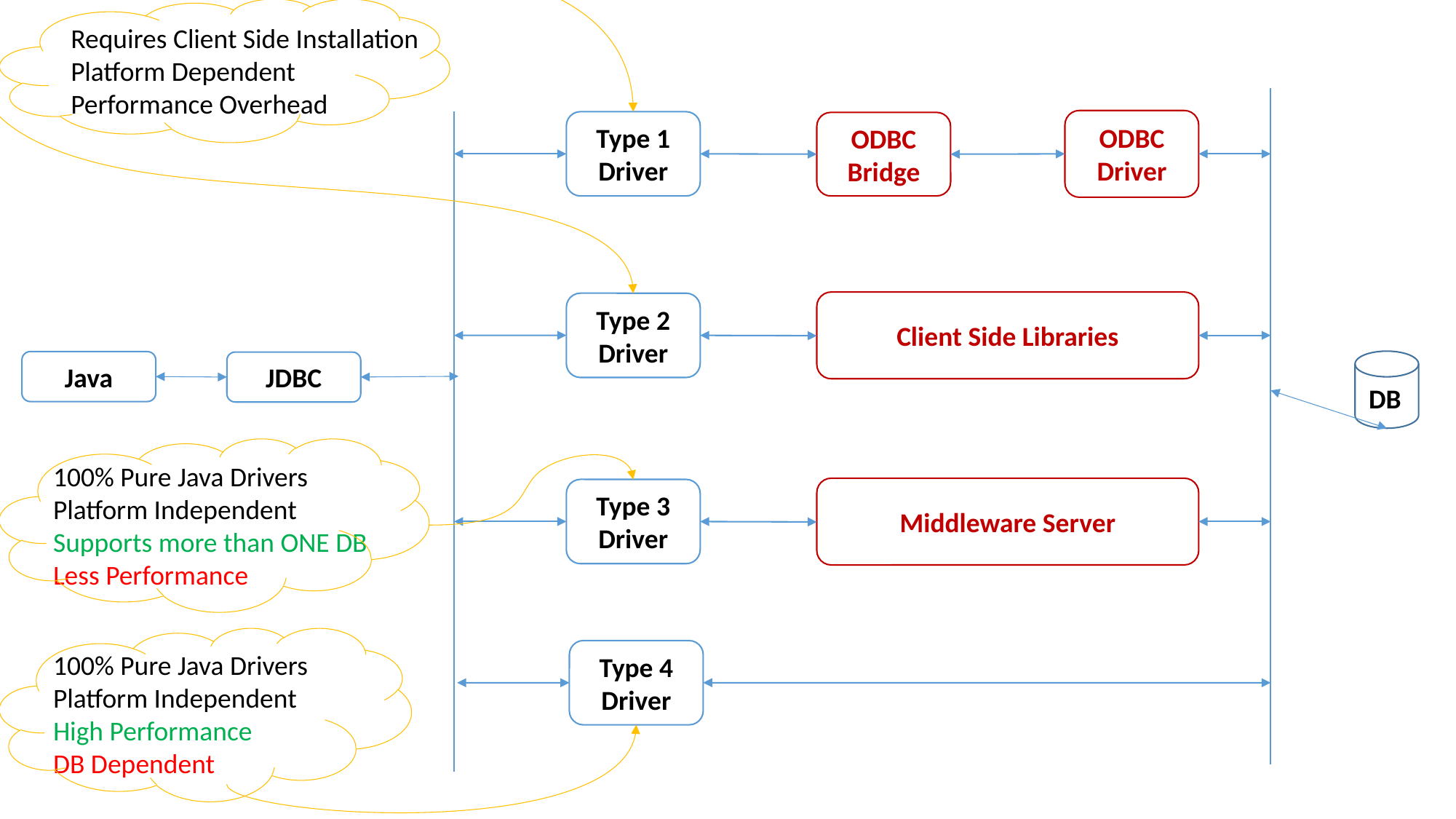

Requires Client Side Installation
       Platform Dependent
       Performance Overhead
ODBC
Driver
Type 1
Driver
ODBC
Bridge
Client Side Libraries
Type 2
Driver

Java
JDBC
DB

      100% Pure Java Drivers
      Platform Independent
      Supports more than ONE DB
      Less Performance
Middleware Server
Type 3
Driver

Type 4
Driver
      100% Pure Java Drivers
      Platform Independent
      High Performance
      DB Dependent